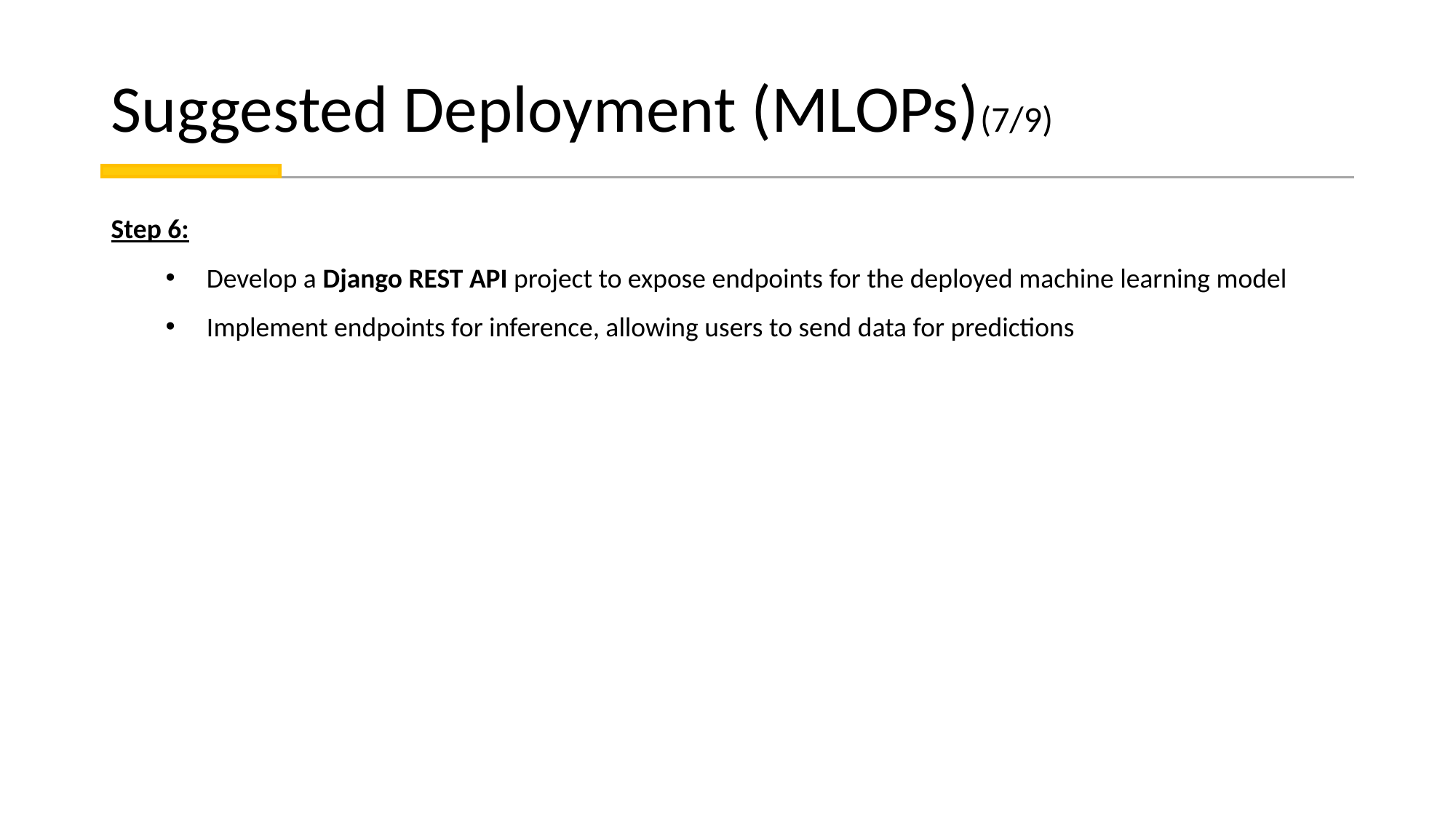

# Suggested Deployment (MLOPs)(7/9)

Step 6:
Develop a Django REST API project to expose endpoints for the deployed machine learning model
Implement endpoints for inference, allowing users to send data for predictions